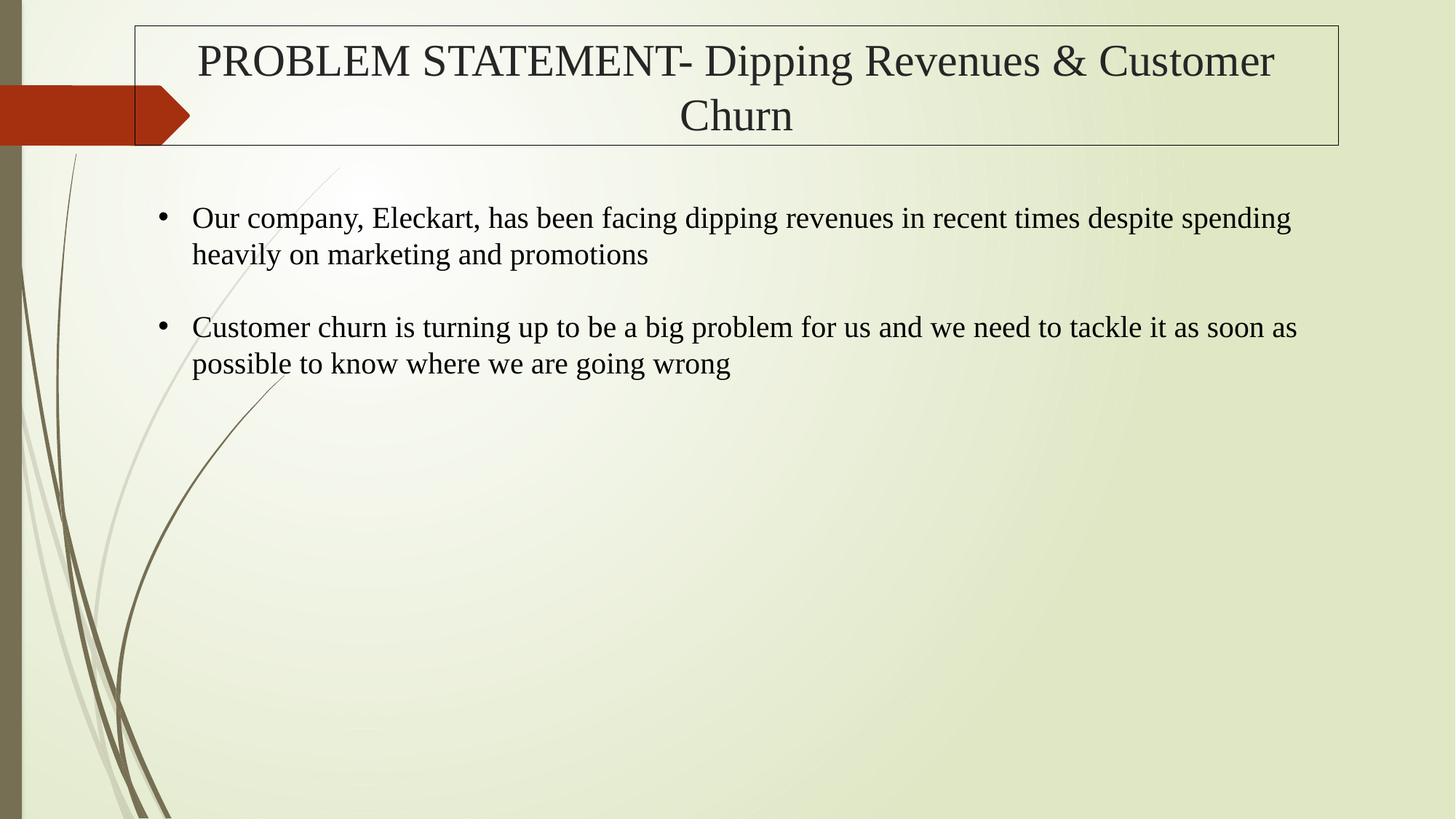

# PROBLEM STATEMENT- Dipping Revenues & Customer Churn

Our company, Eleckart, has been facing dipping revenues in recent times despite spending heavily on marketing and promotions

Customer churn is turning up to be a big problem for us and we need to tackle it as soon as possible to know where we are going wrong